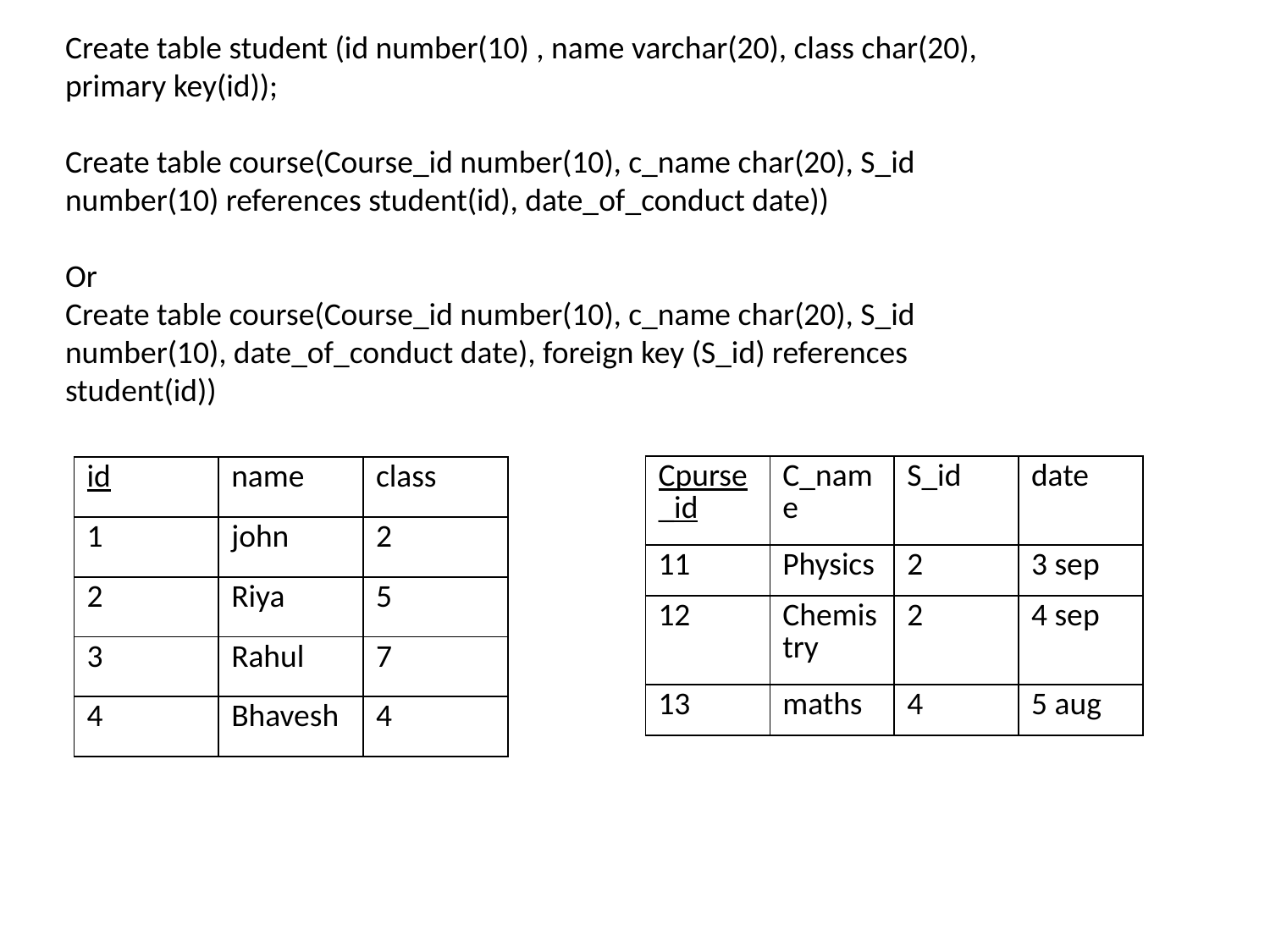

Create table student (id number(10) , name varchar(20), class char(20), primary key(id));

Create table course(Course_id number(10), c_name char(20), S_id number(10) references student(id), date_of_conduct date))

Or
Create table course(Course_id number(10), c_name char(20), S_id number(10), date_of_conduct date), foreign key (S_id) references student(id))

| Cpurse\_id | C\_name | S\_id | date |
| --- | --- | --- | --- |
| 11 | Physics | 2 | 3 sep |
| 12 | Chemistry | 2 | 4 sep |
| 13 | maths | 4 | 5 aug |
| id | name | class |
| --- | --- | --- |
| 1 | john | 2 |
| 2 | Riya | 5 |
| 3 | Rahul | 7 |
| 4 | Bhavesh | 4 |